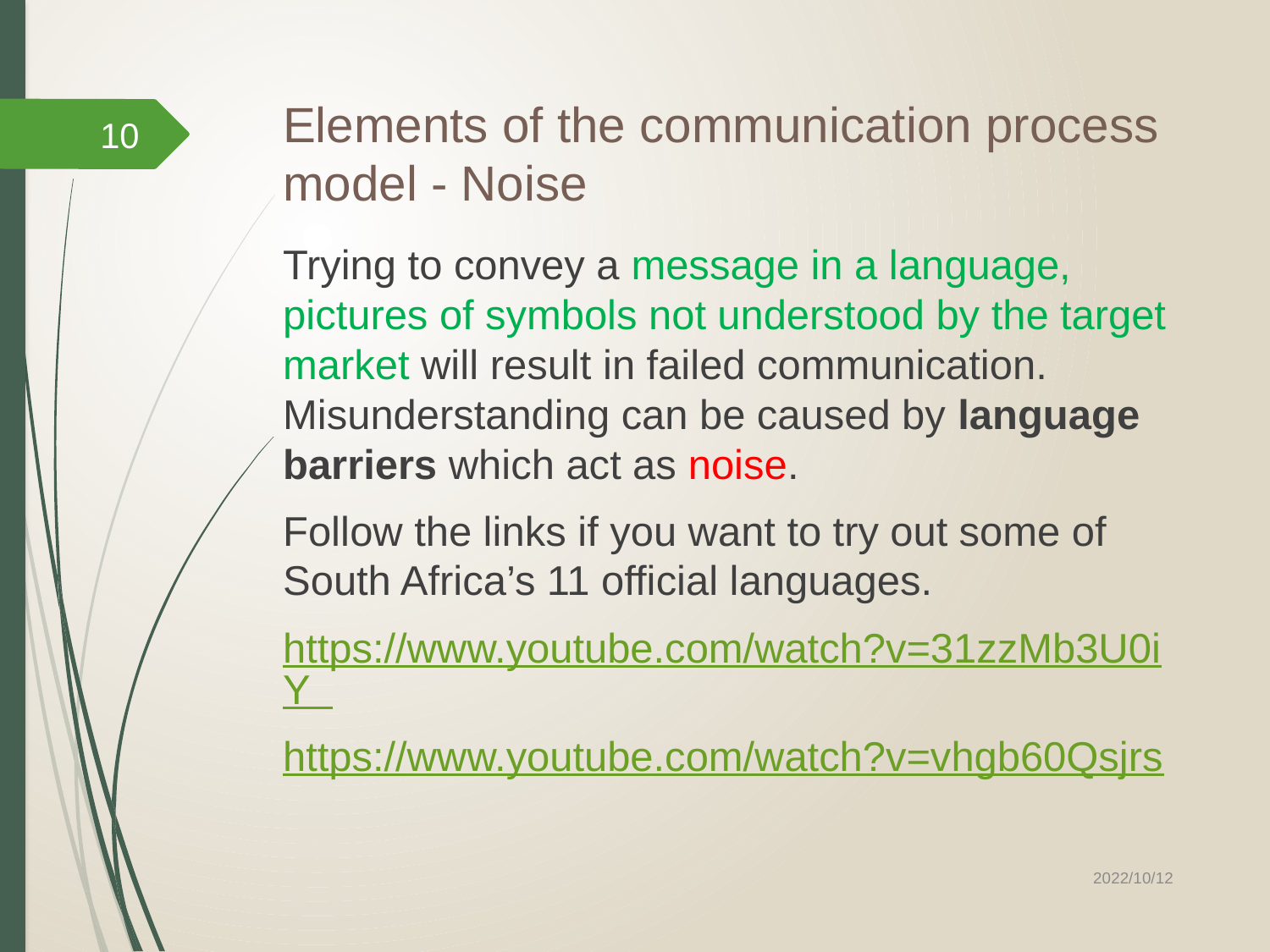

# Elements of the communication process model - Noise
10
Trying to convey a message in a language, pictures of symbols not understood by the target market will result in failed communication.  Misunderstanding can be caused by language barriers which act as noise.
Follow the links if you want to try out some of South Africa’s 11 official languages.
https://www.youtube.com/watch?v=31zzMb3U0iY
https://www.youtube.com/watch?v=vhgb60Qsjrs

2022/10/12